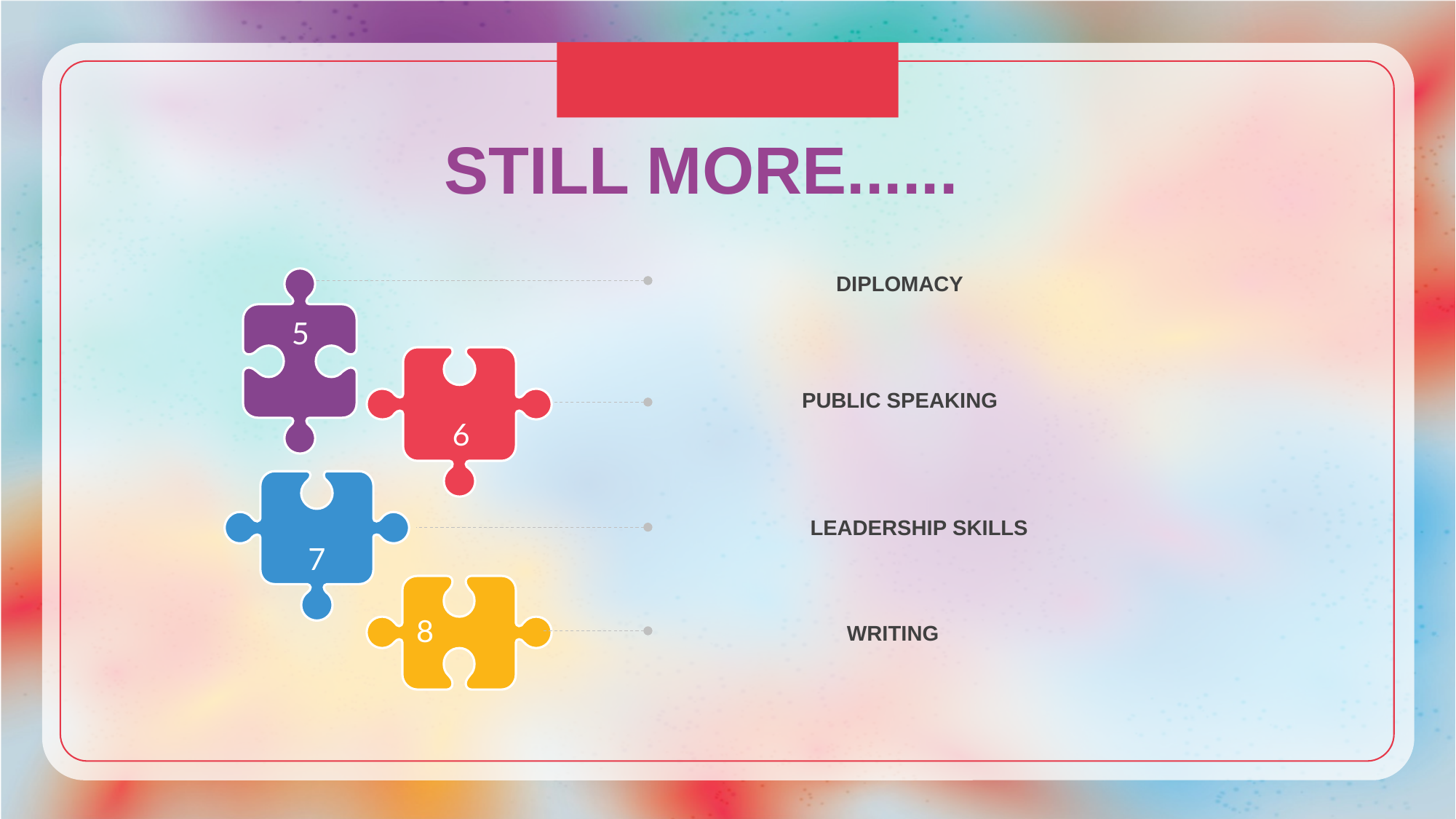

STILL MORE......
DIPLOMACY

5

6
PUBLIC SPEAKING

7
LEADERSHIP SKILLS

8
WRITING